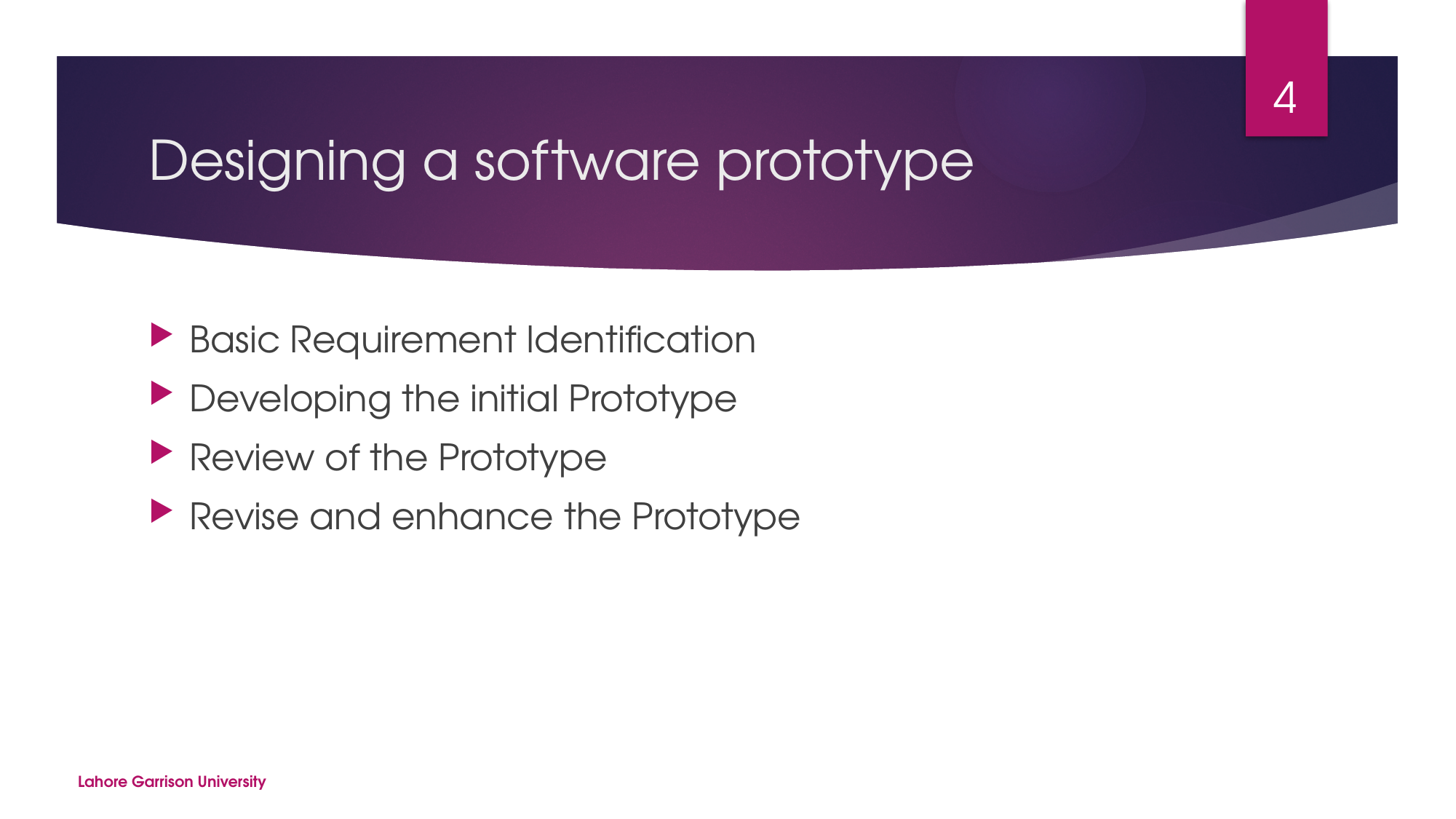

4
# Designing a software prototype
Basic Requirement Identification
Developing the initial Prototype
Review of the Prototype
Revise and enhance the Prototype
Lahore Garrison University